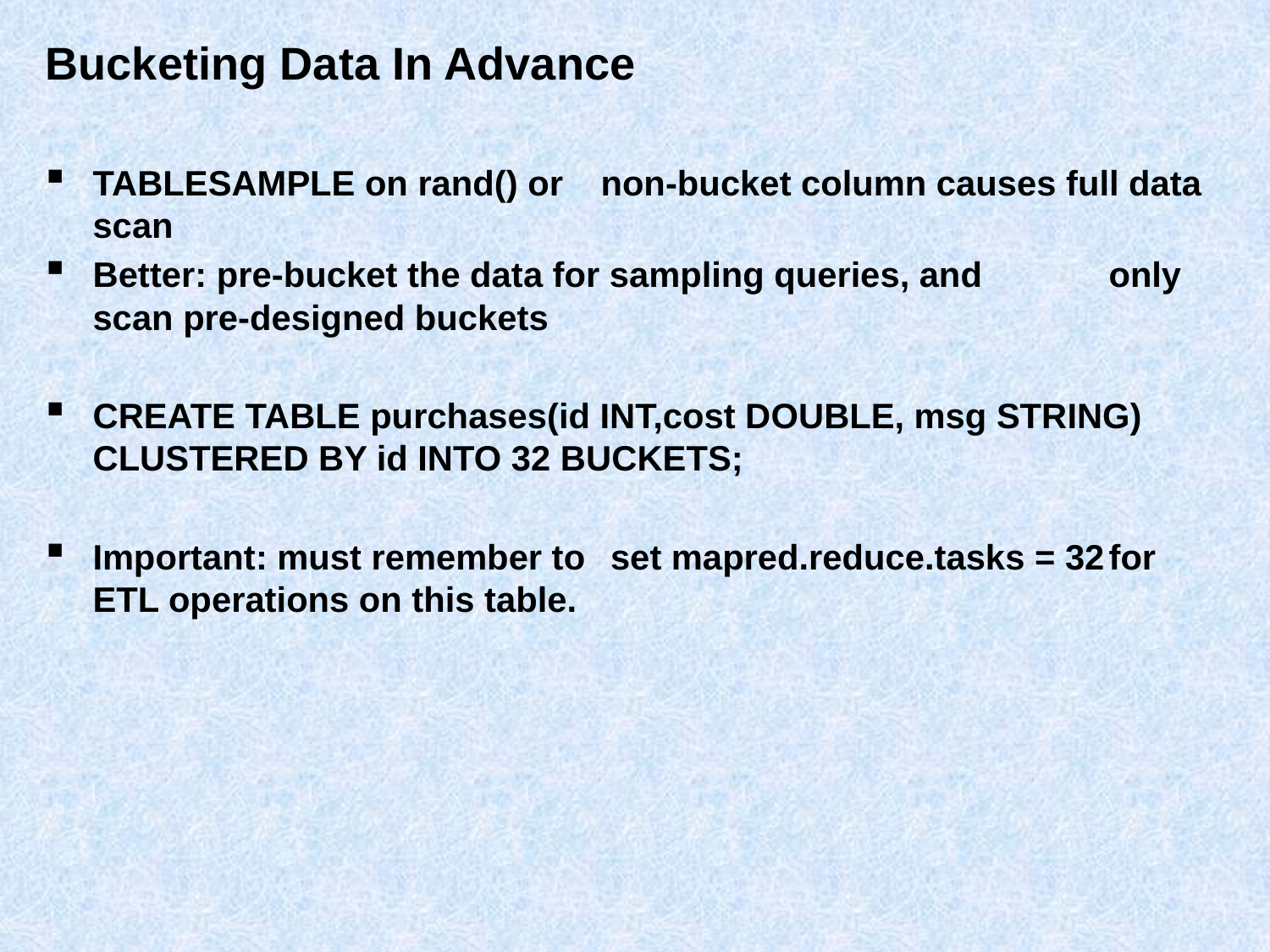

# Bucketing Data In Advance
TABLESAMPLE on rand() or	non-bucket column causes full data scan
Better: pre-bucket the data for sampling queries, and	only scan pre-designed buckets

CREATE TABLE purchases(id INT,cost DOUBLE, msg STRING) CLUSTERED BY id INTO 32 BUCKETS;

Important: must remember to	 set mapred.reduce.tasks = 32	for ETL operations on this table.